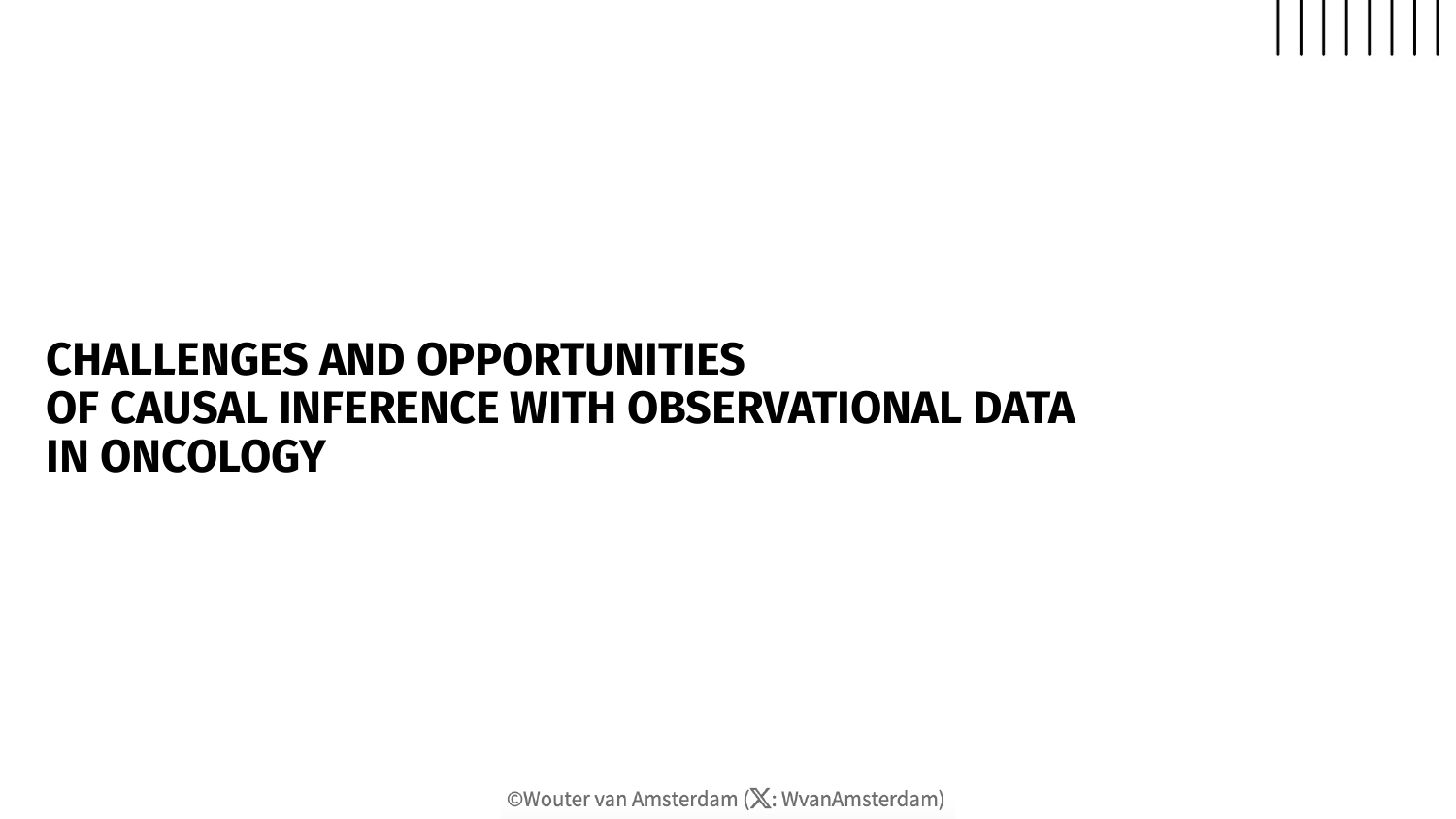

# challenges and opportunities of causal inference with observational data in oncology